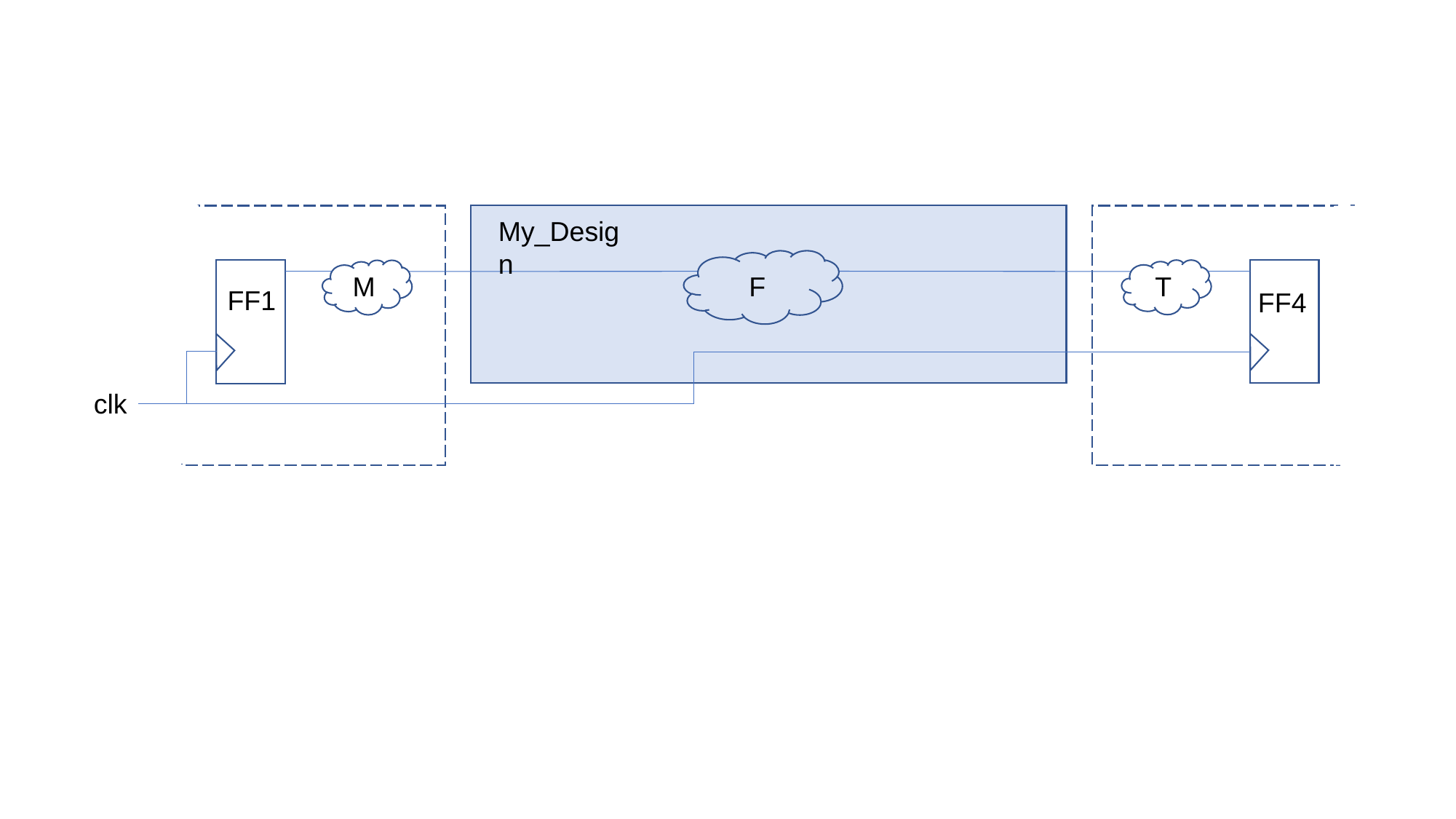

My_Design
F
T

M
FF1
FF4

clk